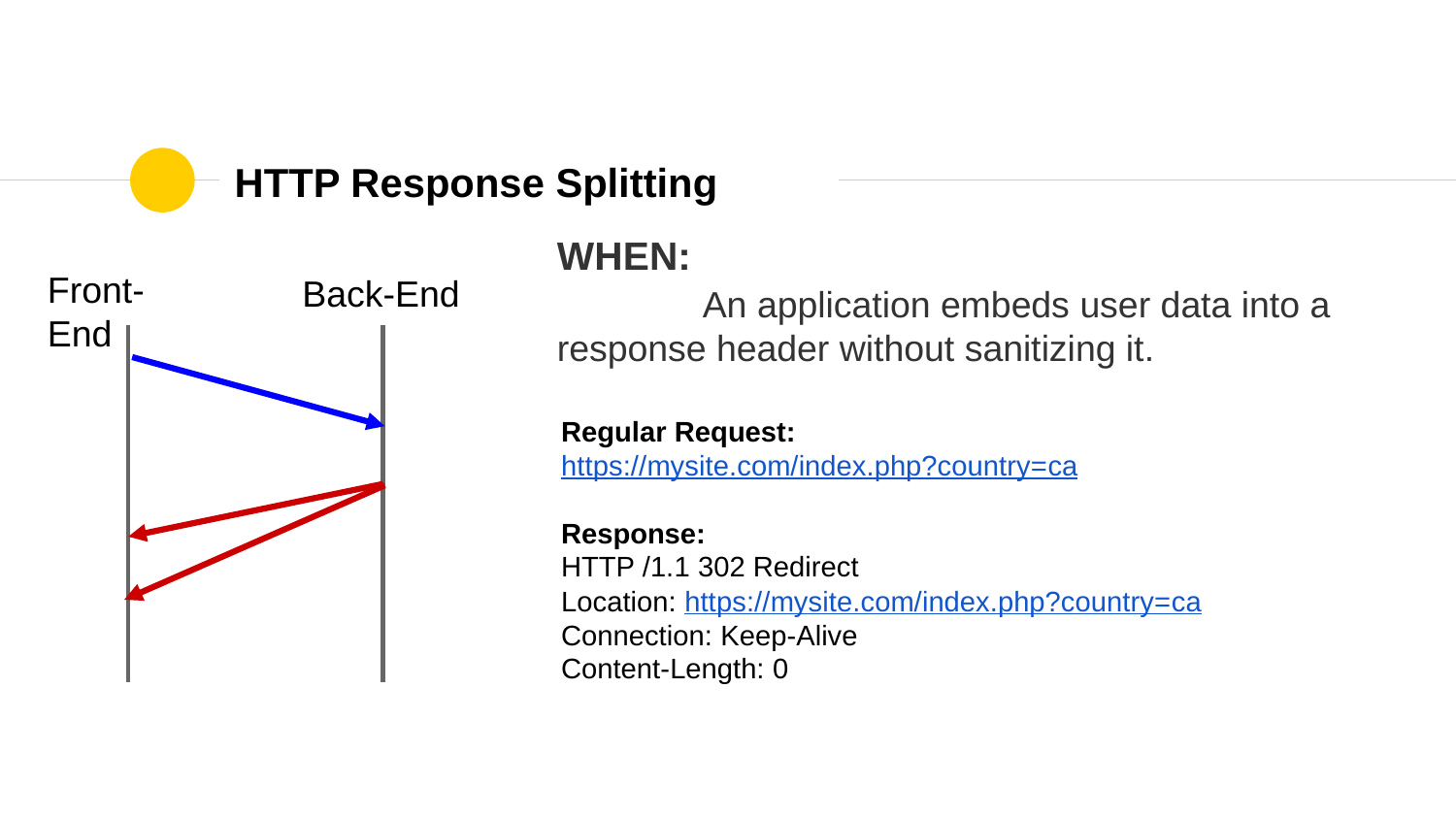

# HTTP Response Splitting
WHEN:
	An application embeds user data into a response header without sanitizing it.
Front-End

Back-End

Regular Request:
https://mysite.com/index.php?country=ca

Response:
HTTP /1.1 302 Redirect
Location: https://mysite.com/index.php?country=ca
Connection: Keep-Alive
Content-Length: 0